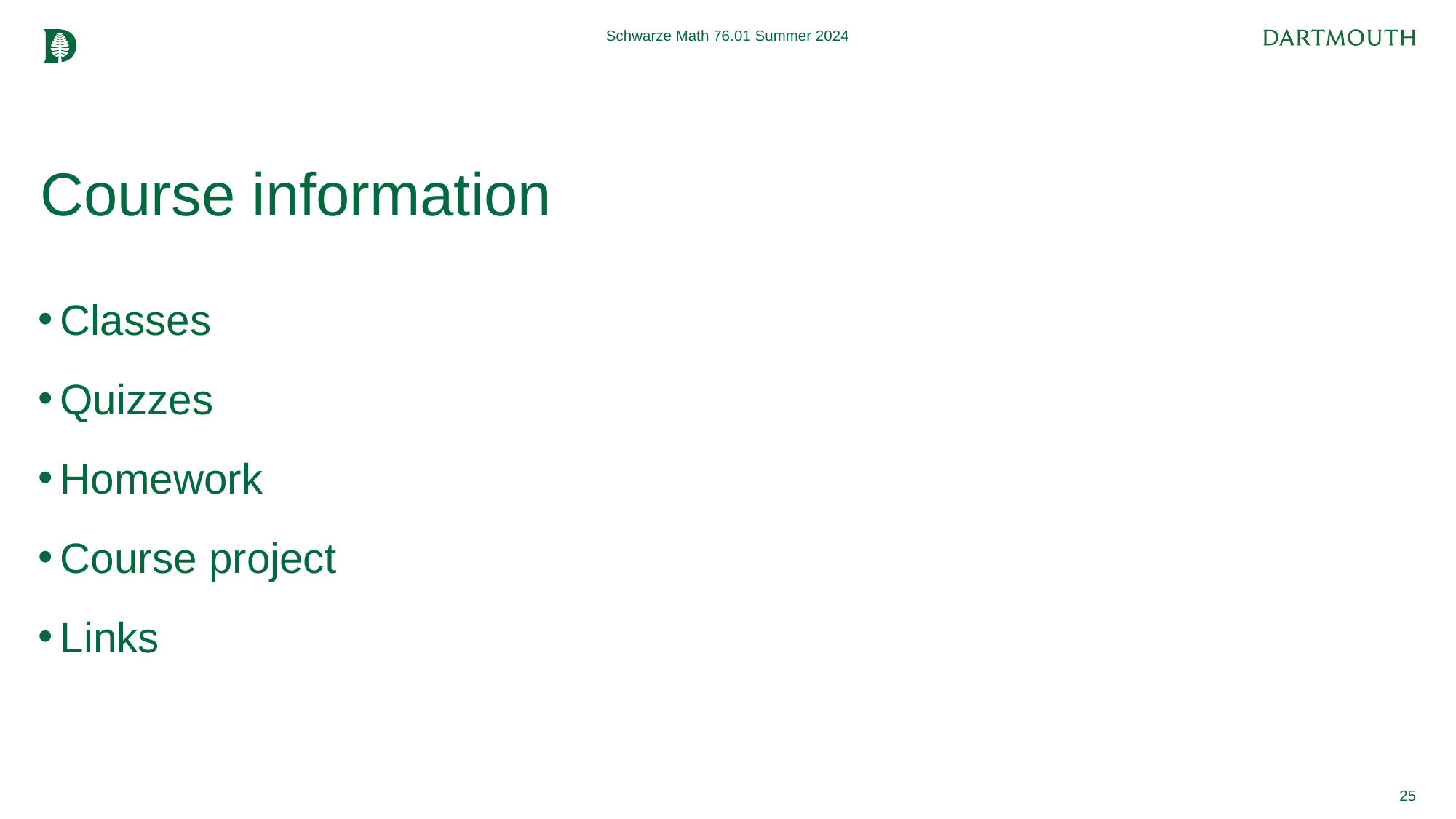

Schwarze Math 76.01 Summer 2024
# Course information
Classes
Quizzes
Homework
Course project
Links
25